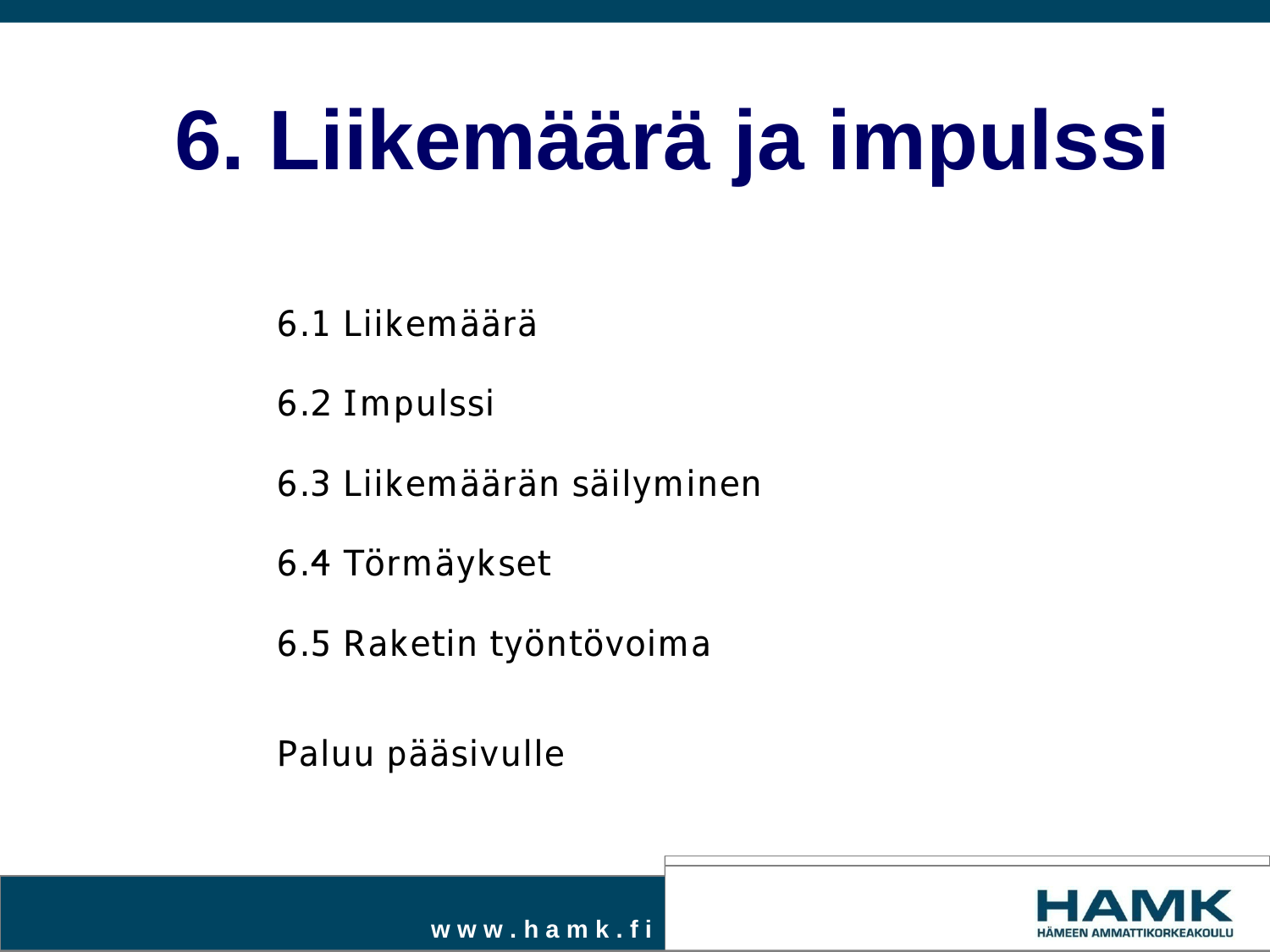

# 6. Liikemäärä ja impulssi
6.1 Liikemäärä
6.2 Impulssi
6.3 Liikemäärän säilyminen
6.4 Törmäykset
6.5 Raketin työntövoima
Paluu pääsivulle